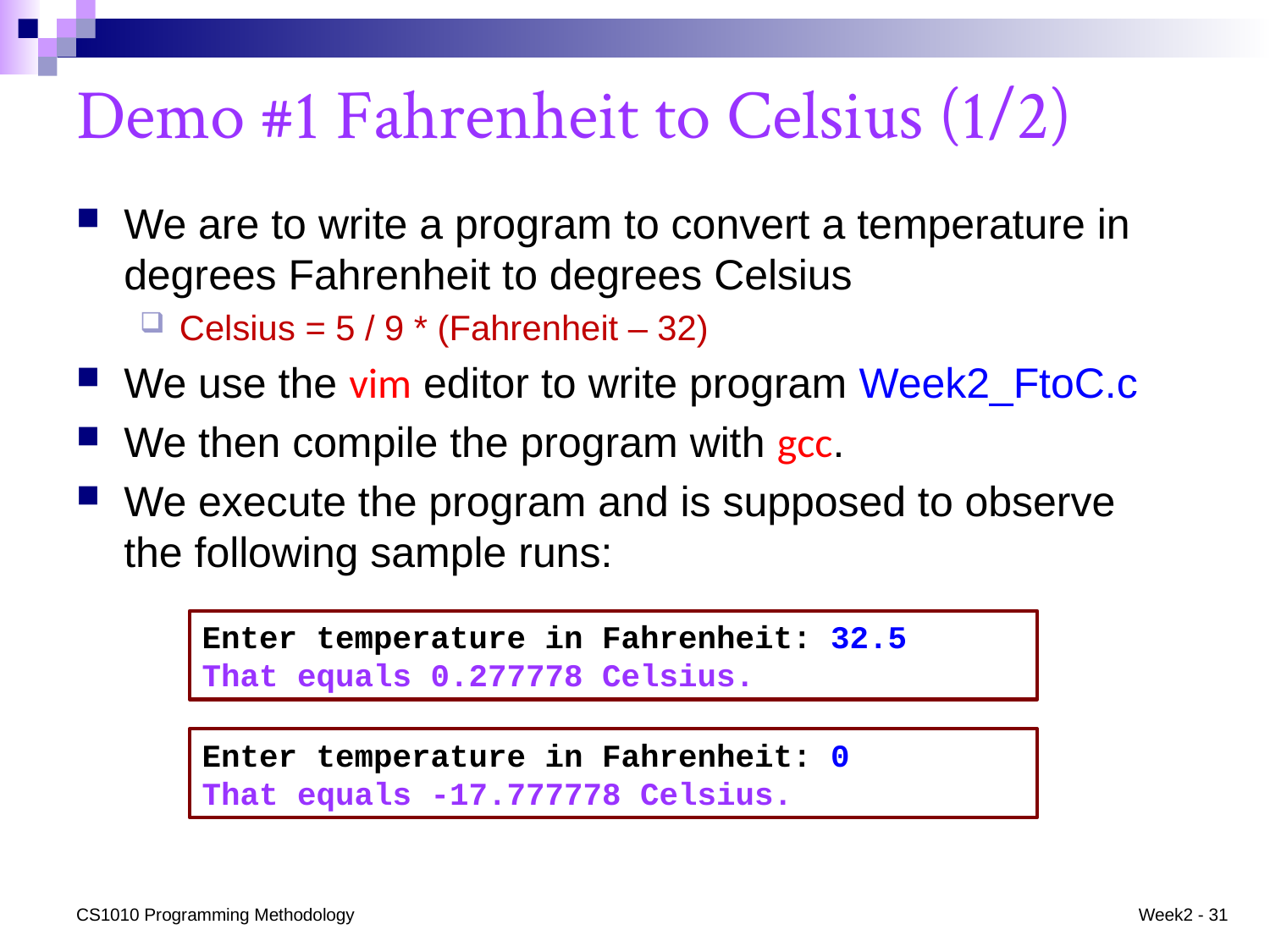

# Demo #1 Fahrenheit to Celsius (1/2)
We are to write a program to convert a temperature in degrees Fahrenheit to degrees Celsius
Celsius = 5 / 9 * (Fahrenheit – 32)
We use the vim editor to write program Week2_FtoC.c
We then compile the program with gcc.
We execute the program and is supposed to observe  the following sample runs:
Enter temperature in Fahrenheit: 32.5
That equals 0.277778 Celsius.
Enter temperature in Fahrenheit: 0
That equals -17.777778 Celsius.
CS1010 Programming Methodology
Week2 - 31